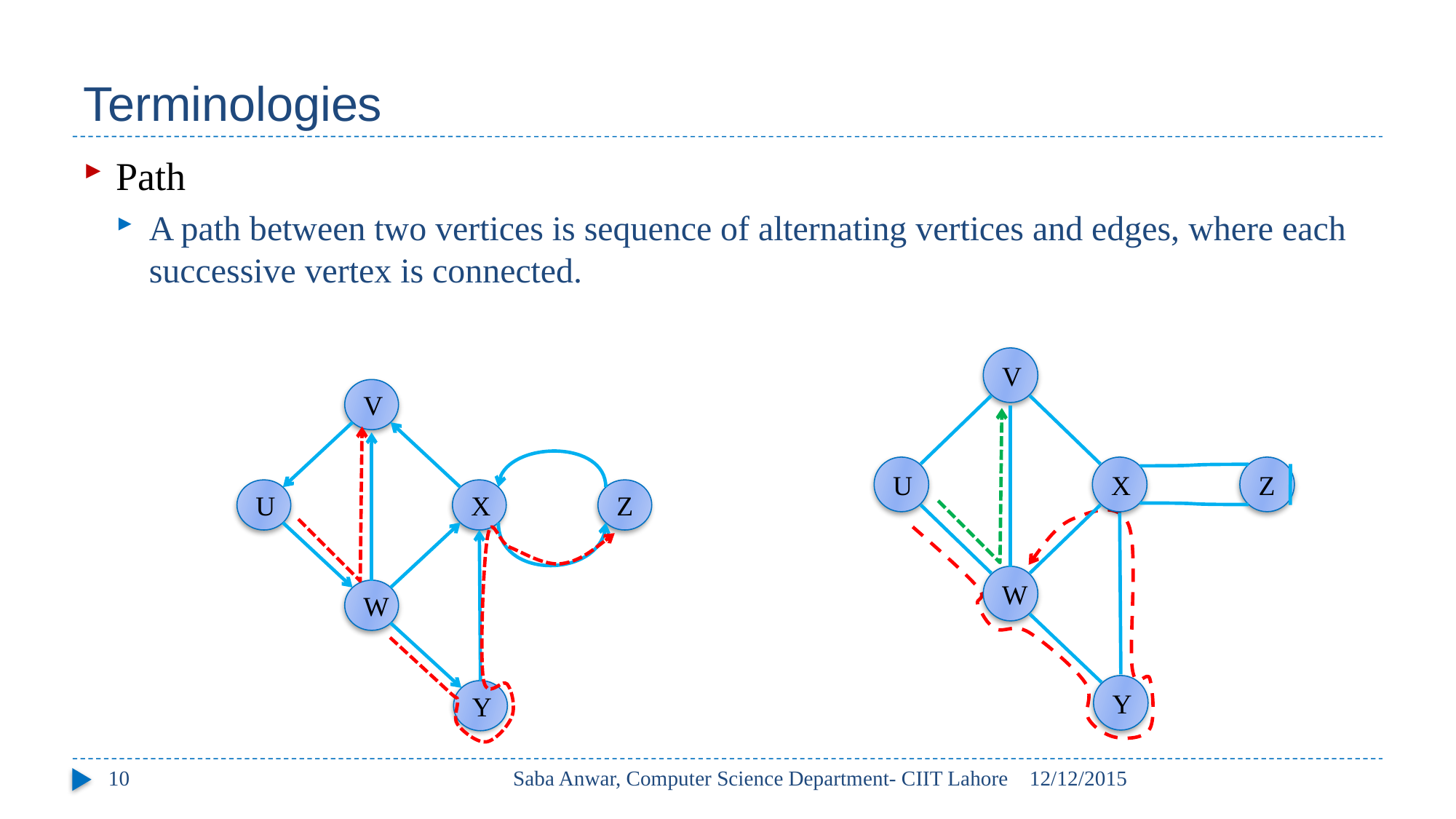

# Terminologies
Path
A path between two vertices is sequence of alternating vertices and edges, where each successive vertex is connected.

V
U
X
Z
W
Y
V
U
X
Z
W
Y

10
Saba Anwar, Computer Science Department- CIIT Lahore
12/12/2015